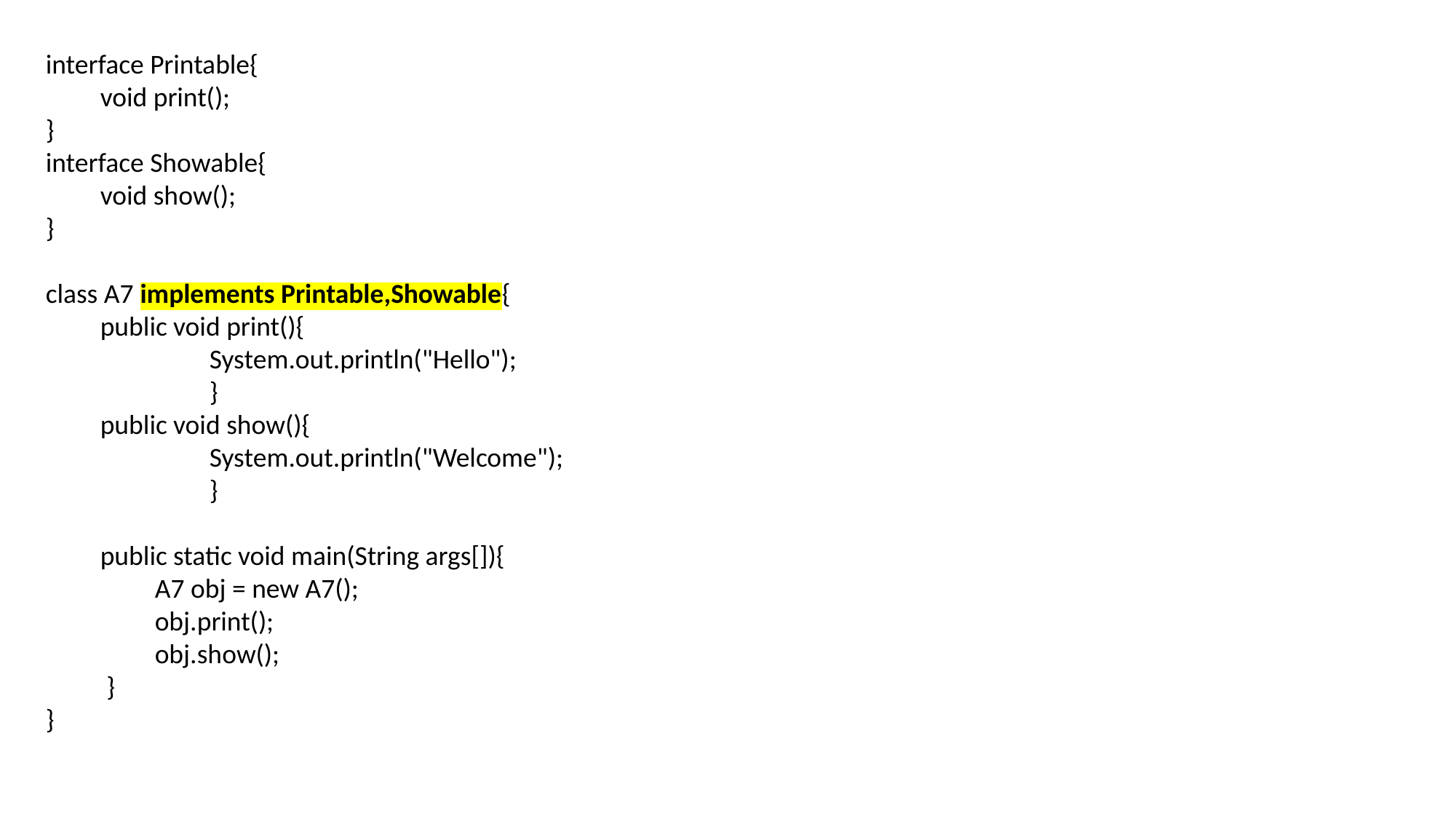

interface Printable{
void print();
}
interface Showable{
void show();
}

class A7 implements Printable,Showable{
public void print(){
	System.out.println("Hello");
	}
public void show(){
	System.out.println("Welcome");
	}

public static void main(String args[]){
A7 obj = new A7();
obj.print();
obj.show();
 }
}